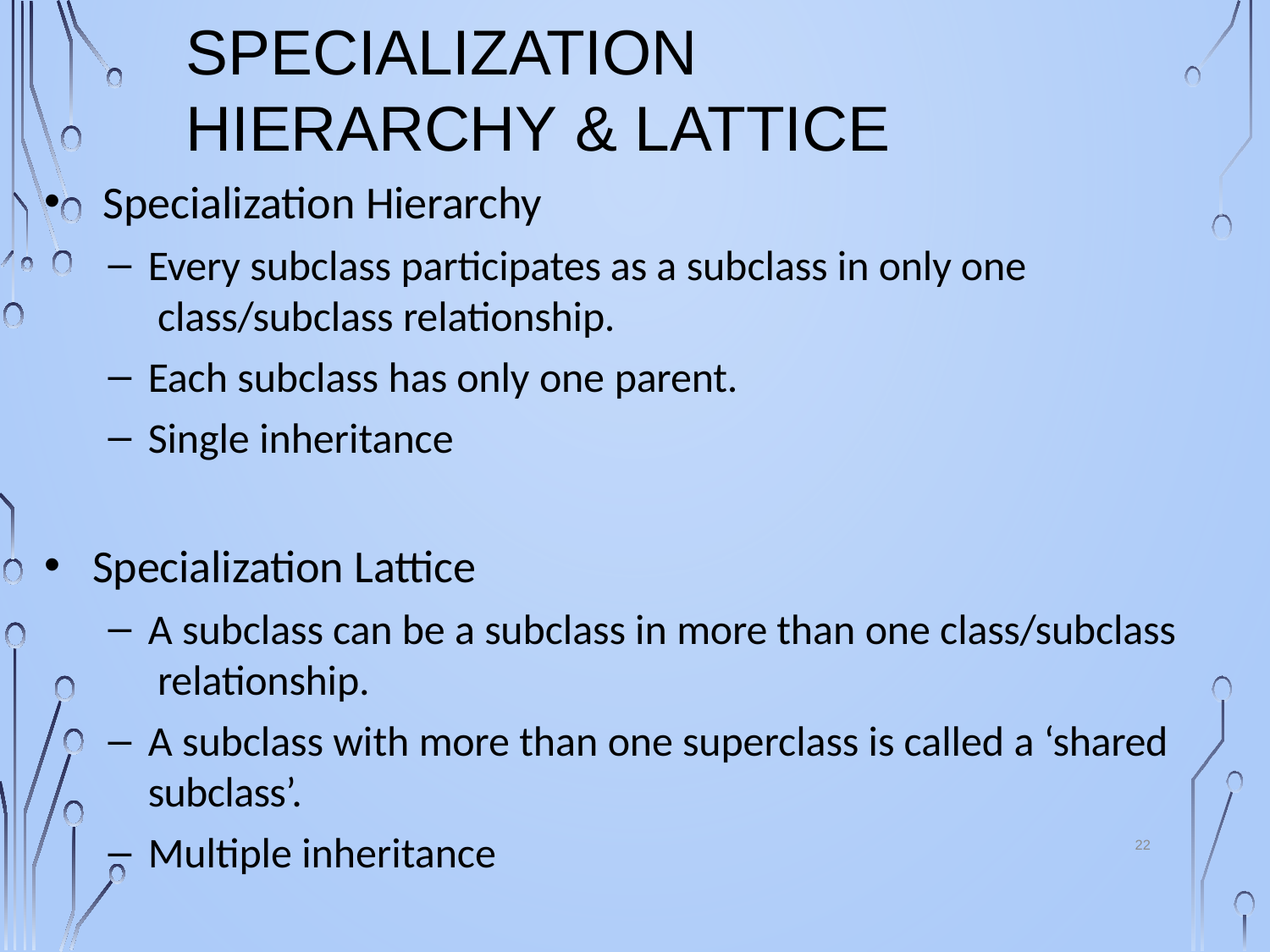

# Specialization Hierarchy & Lattice
Specialization Hierarchy
Every subclass participates as a subclass in only one  class/subclass relationship.
Each subclass has only one parent.
Single inheritance

Specialization Lattice
A subclass can be a subclass in more than one class/subclass  relationship.
A subclass with more than one superclass is called a ‘shared
subclass’.
Multiple inheritance
22